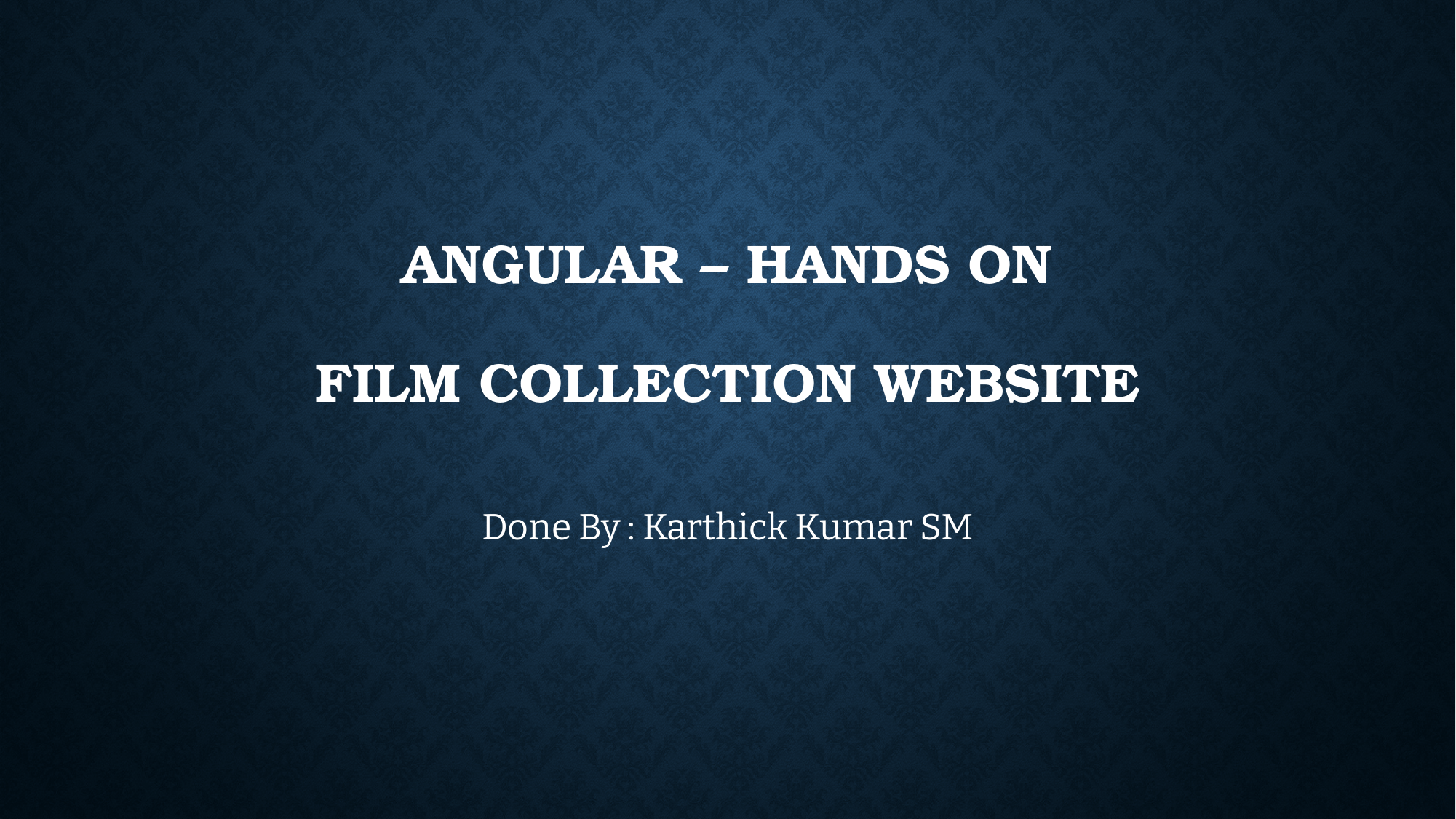

# Angular – Hands ON Film Collection Website

Done By : Karthick Kumar SM